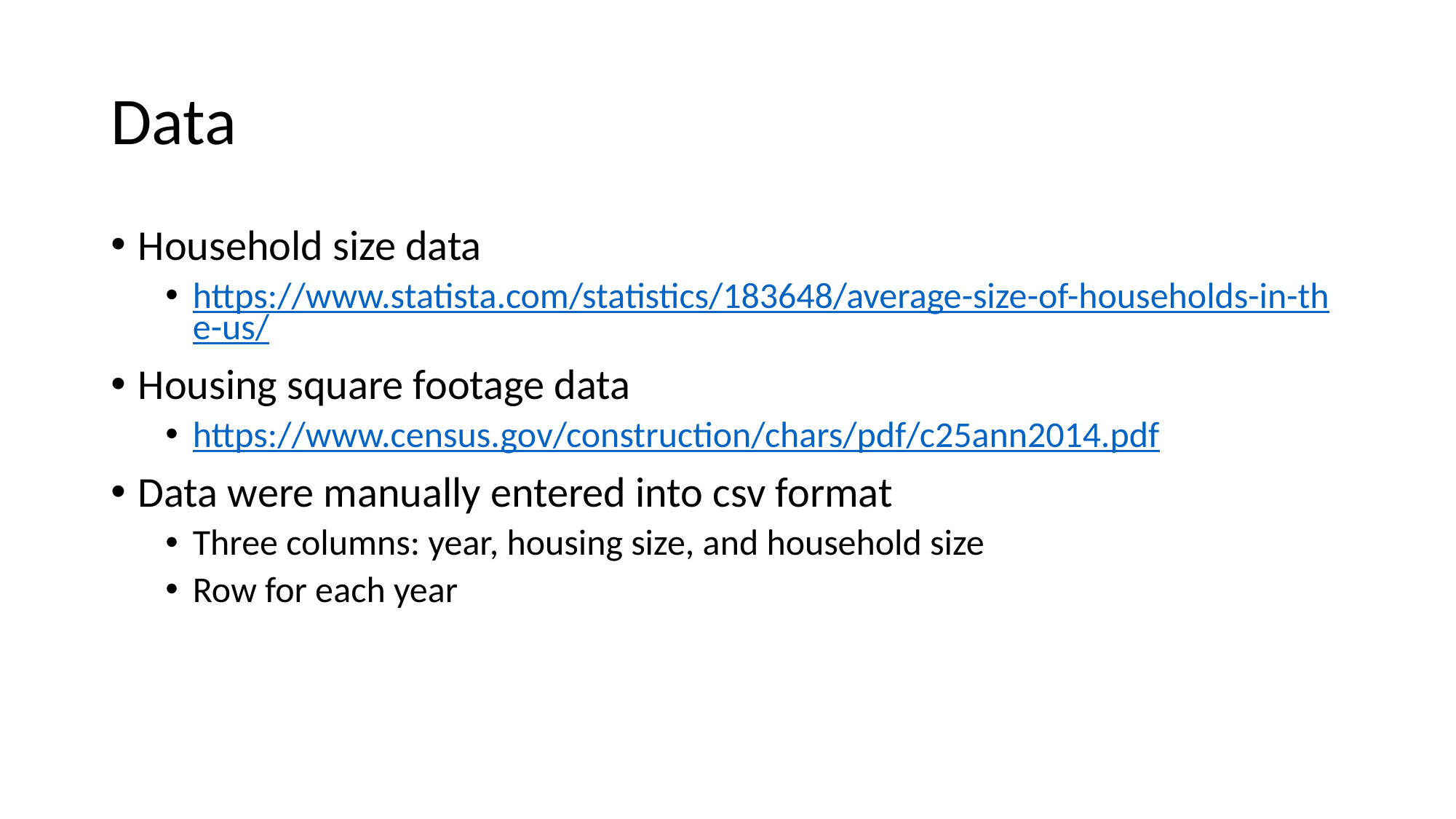

# Data
Household size data
https://www.statista.com/statistics/183648/average-size-of-households-in-the-us/
Housing square footage data
https://www.census.gov/construction/chars/pdf/c25ann2014.pdf
Data were manually entered into csv format
Three columns: year, housing size, and household size
Row for each year